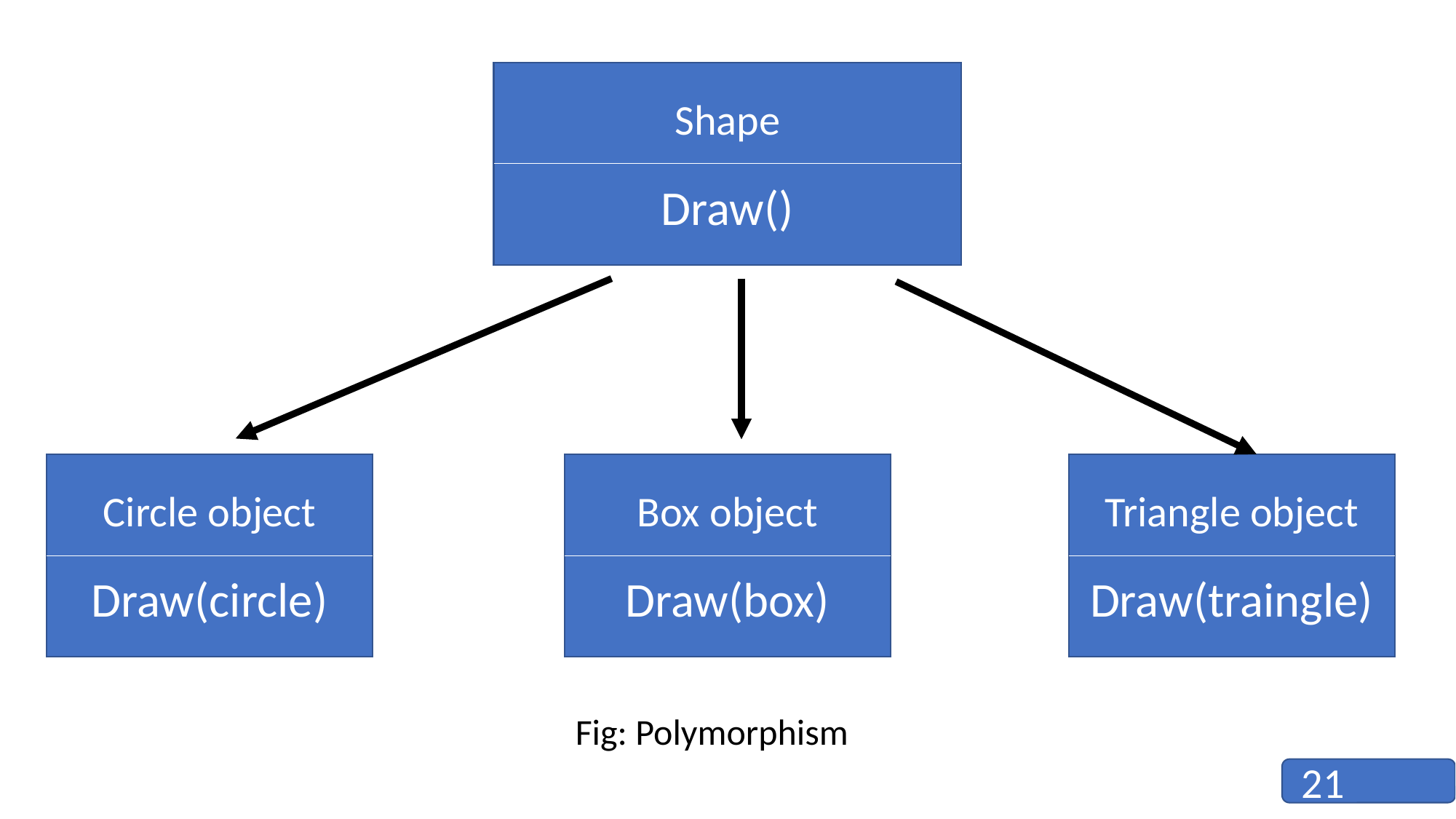

Shape

Draw()
Circle object

Draw(circle)
Box object

Draw(box)
Triangle object

Draw(traingle)
Fig: Polymorphism
21